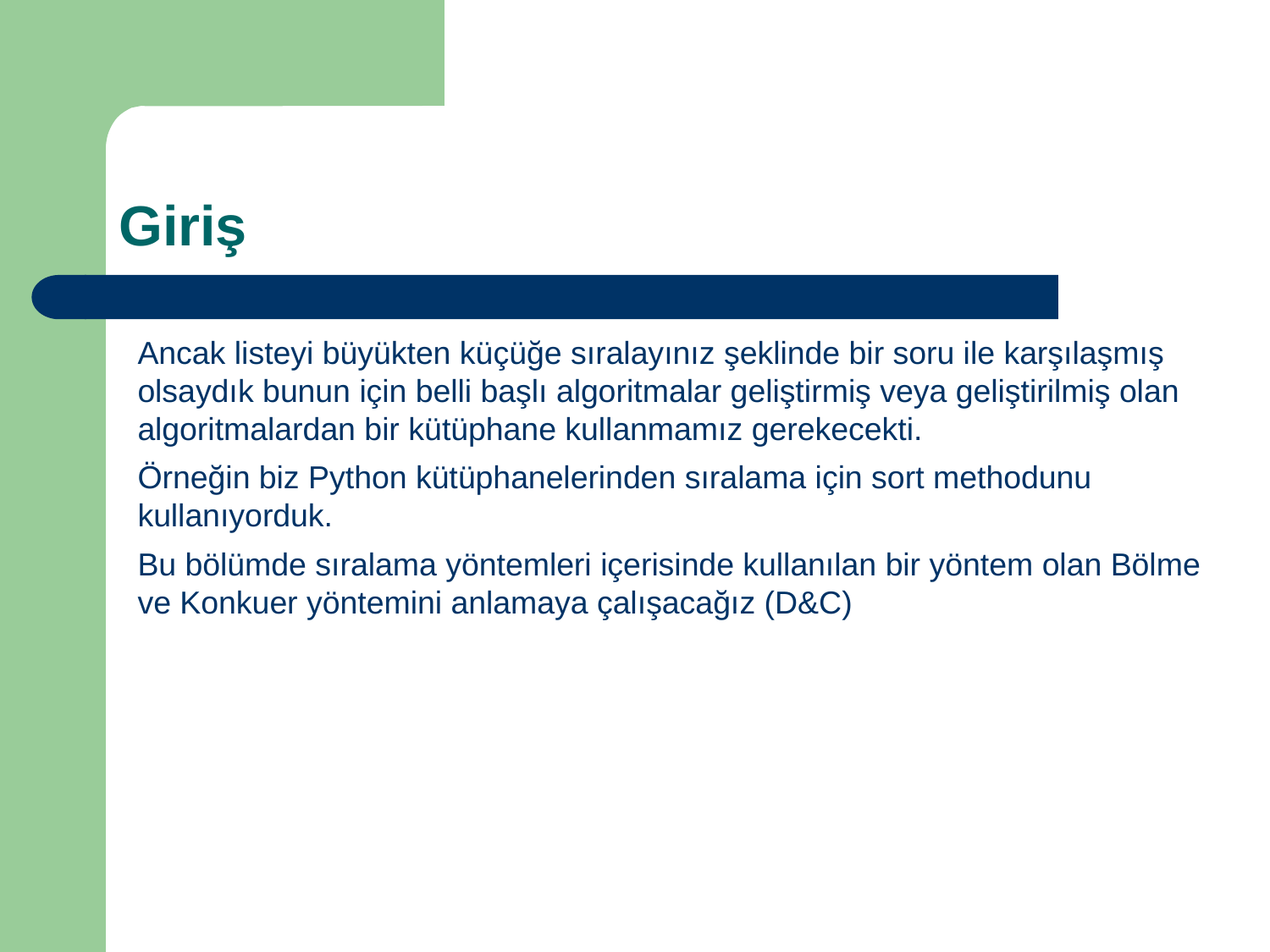

Giriş
Ancak listeyi büyükten küçüğe sıralayınız şeklinde bir soru ile karşılaşmış olsaydık bunun için belli başlı algoritmalar geliştirmiş veya geliştirilmiş olan algoritmalardan bir kütüphane kullanmamız gerekecekti.
Örneğin biz Python kütüphanelerinden sıralama için sort methodunu kullanıyorduk.
Bu bölümde sıralama yöntemleri içerisinde kullanılan bir yöntem olan Bölme ve Konkuer yöntemini anlamaya çalışacağız (D&C)